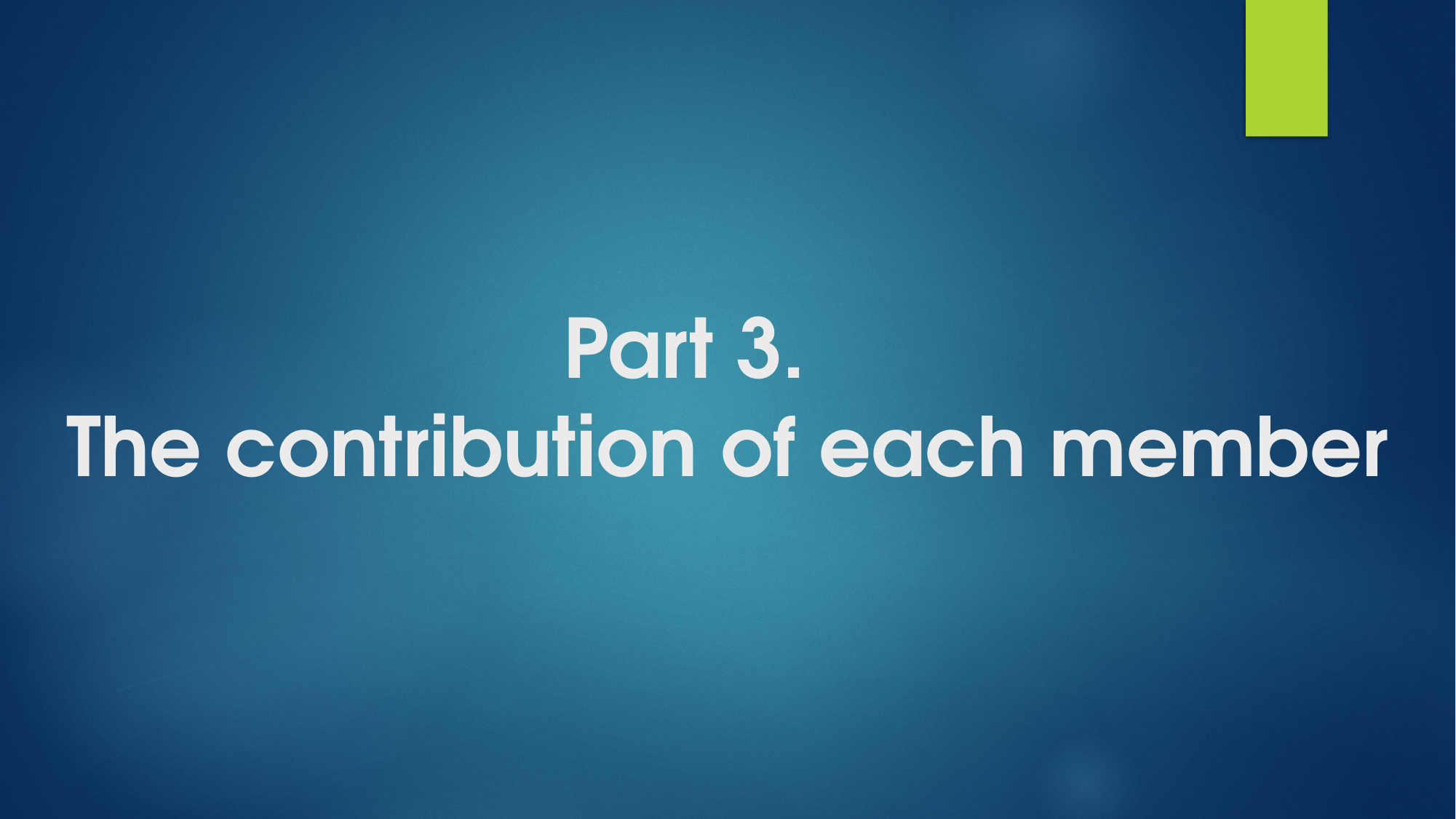

# Part 3. The contribution of each member